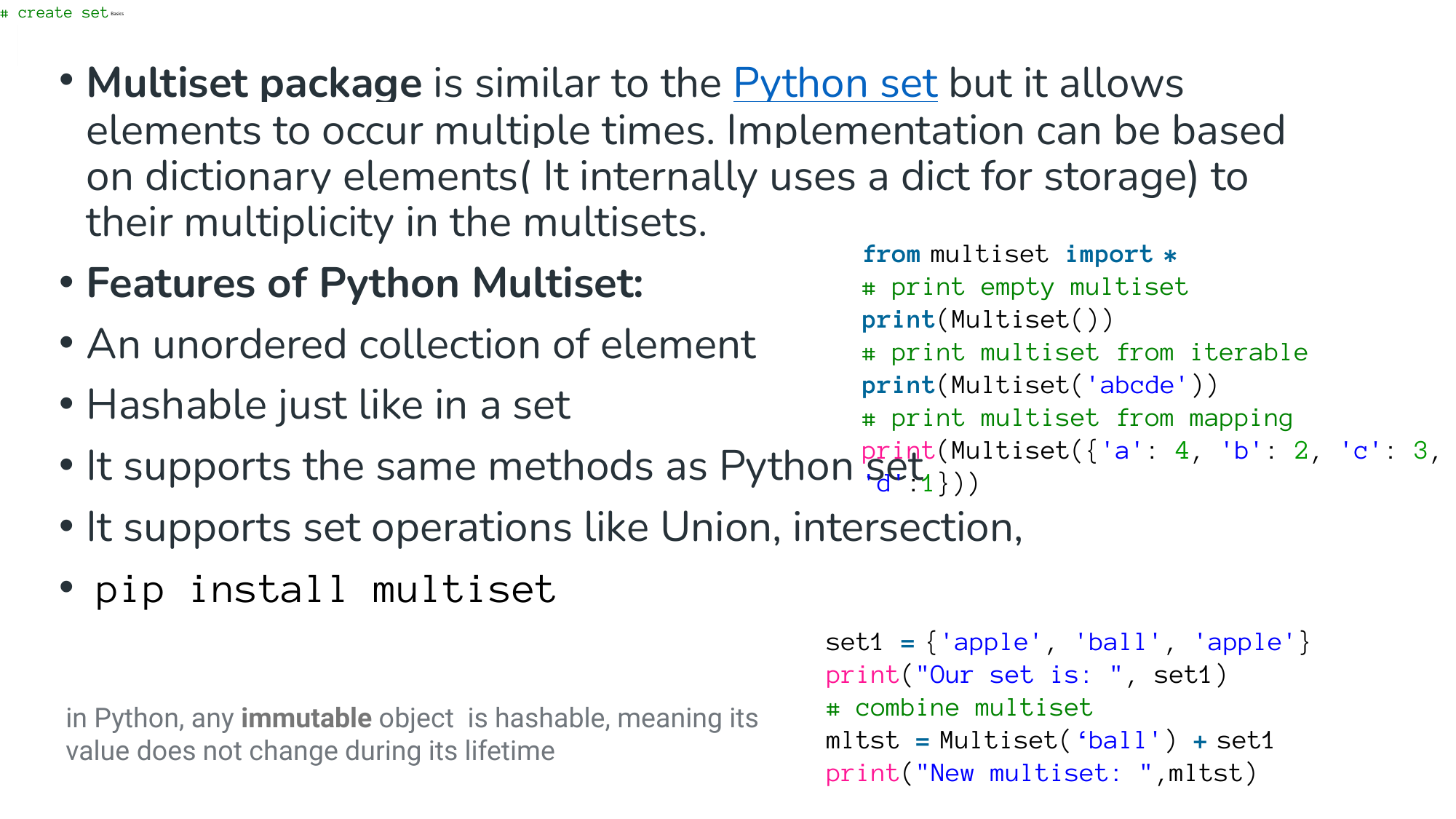

# Basics
# create set

Multiset package is similar to the Python set but it allows elements to occur multiple times. Implementation can be based on dictionary elements( It internally uses a dict for storage) to their multiplicity in the multisets.
Features of Python Multiset:
An unordered collection of element
Hashable just like in a set
It supports the same methods as Python set
It supports set operations like Union, intersection,
 pip install multiset

from multiset import *
# print empty multiset
print(Multiset())
# print multiset from iterable
print(Multiset('abcde'))
# print multiset from mapping
print(Multiset({'a': 4, 'b': 2, 'c': 3, 'd':1}))
set1 = {'apple', 'ball', 'apple'}
print("Our set is: ", set1)
# combine multiset
mltst = Multiset(‘ball') + set1
print("New multiset: ",mltst)
in Python, any immutable object  is hashable, meaning its value does not change during its lifetime